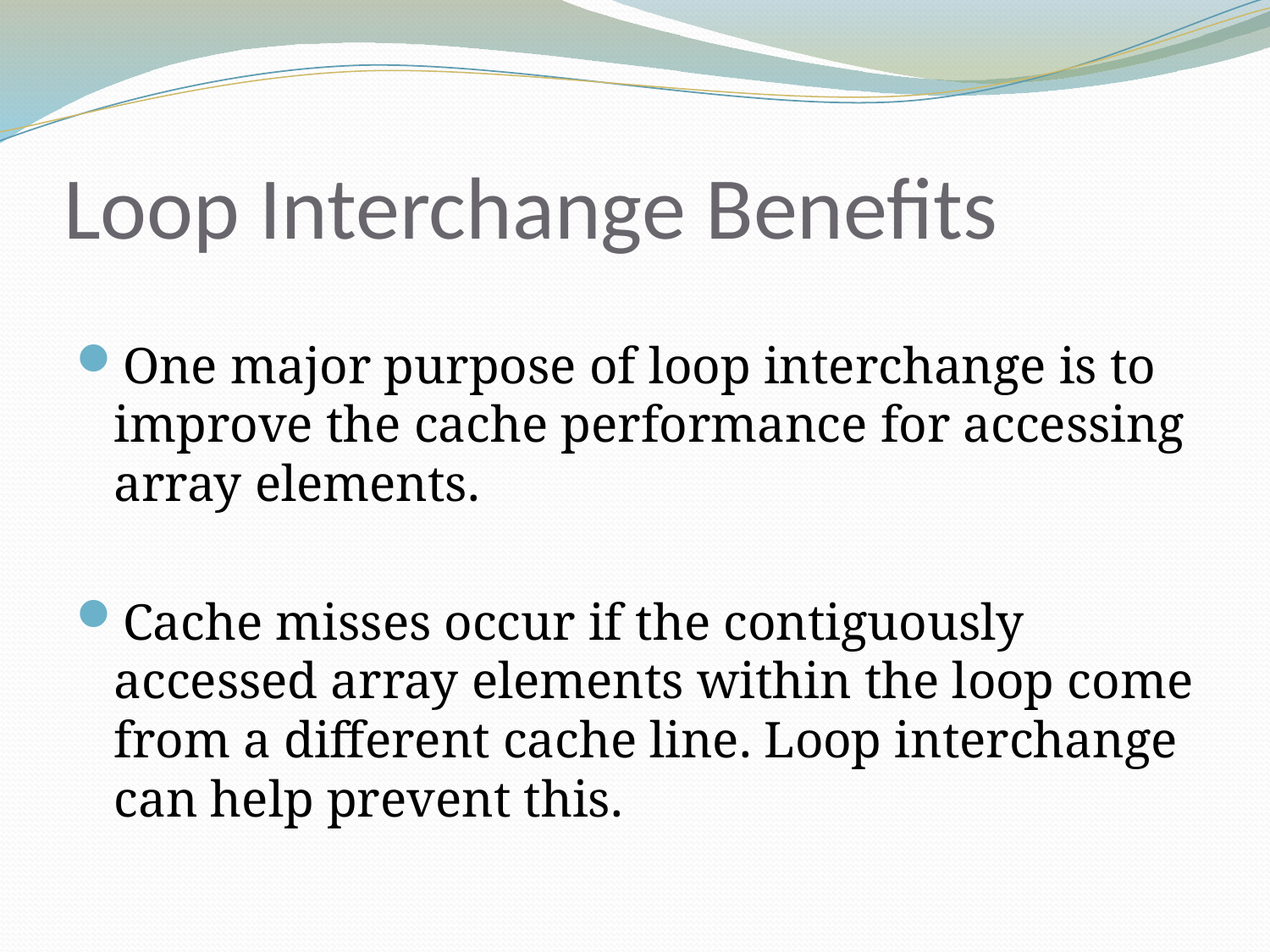

# Loop Interchange Benefits
One major purpose of loop interchange is to improve the cache performance for accessing array elements.

Cache misses occur if the contiguously accessed array elements within the loop come from a different cache line. Loop interchange can help prevent this.